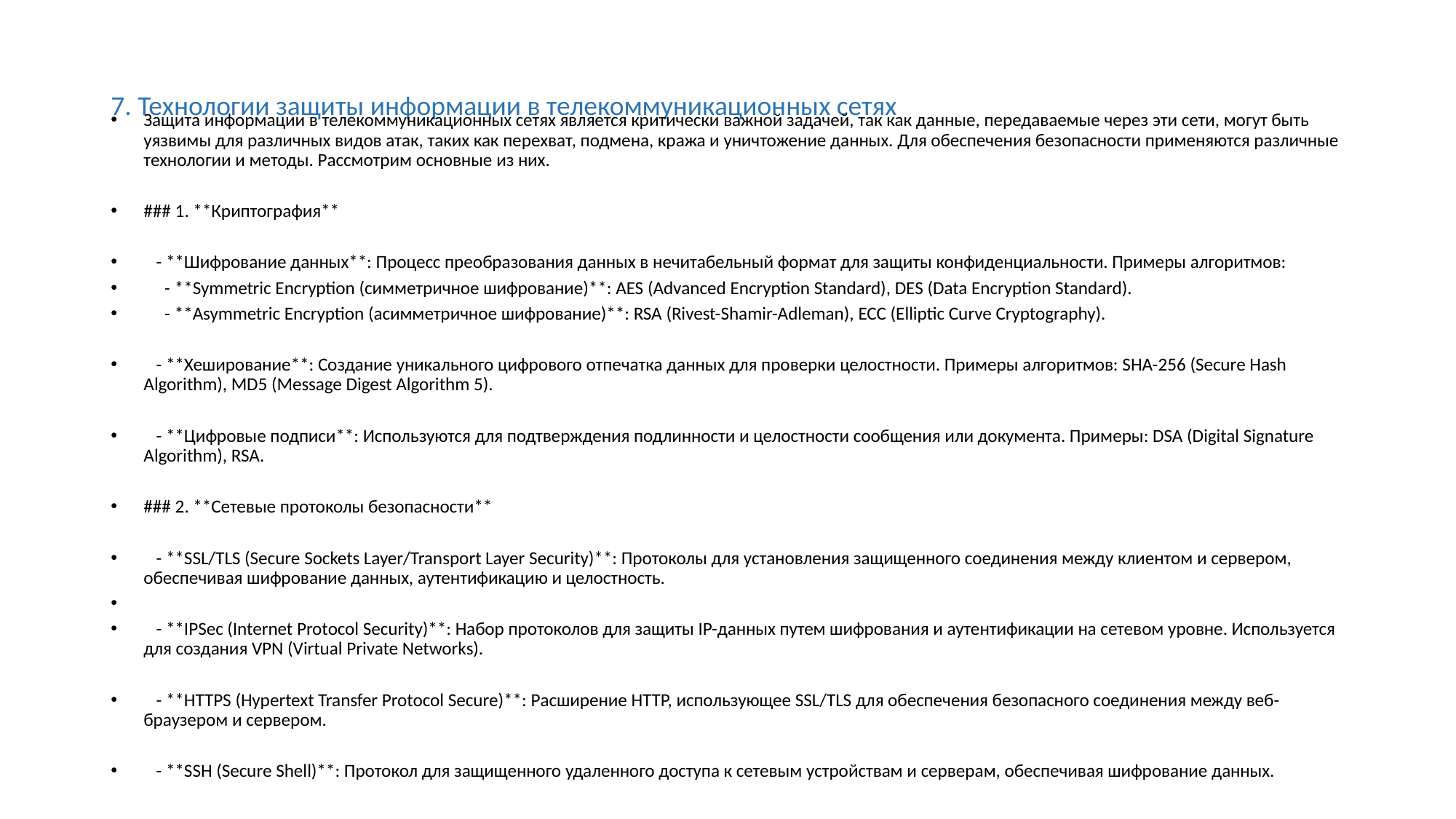

# 7. Технологии защиты информации в телекоммуникационных сетях
Защита информации в телекоммуникационных сетях является критически важной задачей, так как данные, передаваемые через эти сети, могут быть уязвимы для различных видов атак, таких как перехват, подмена, кража и уничтожение данных. Для обеспечения безопасности применяются различные технологии и методы. Рассмотрим основные из них.

### 1. **Криптография**

   - **Шифрование данных**: Процесс преобразования данных в нечитабельный формат для защиты конфиденциальности. Примеры алгоритмов:
     - **Symmetric Encryption (симметричное шифрование)**: AES (Advanced Encryption Standard), DES (Data Encryption Standard).
     - **Asymmetric Encryption (асимметричное шифрование)**: RSA (Rivest-Shamir-Adleman), ECC (Elliptic Curve Cryptography).

   - **Хеширование**: Создание уникального цифрового отпечатка данных для проверки целостности. Примеры алгоритмов: SHA-256 (Secure Hash Algorithm), MD5 (Message Digest Algorithm 5).

   - **Цифровые подписи**: Используются для подтверждения подлинности и целостности сообщения или документа. Примеры: DSA (Digital Signature Algorithm), RSA.

### 2. **Сетевые протоколы безопасности**

   - **SSL/TLS (Secure Sockets Layer/Transport Layer Security)**: Протоколы для установления защищенного соединения между клиентом и сервером, обеспечивая шифрование данных, аутентификацию и целостность.

   - **IPSec (Internet Protocol Security)**: Набор протоколов для защиты IP-данных путем шифрования и аутентификации на сетевом уровне. Используется для создания VPN (Virtual Private Networks).

   - **HTTPS (Hypertext Transfer Protocol Secure)**: Расширение HTTP, использующее SSL/TLS для обеспечения безопасного соединения между веб-браузером и сервером.

   - **SSH (Secure Shell)**: Протокол для защищенного удаленного доступа к сетевым устройствам и серверам, обеспечивая шифрование данных.